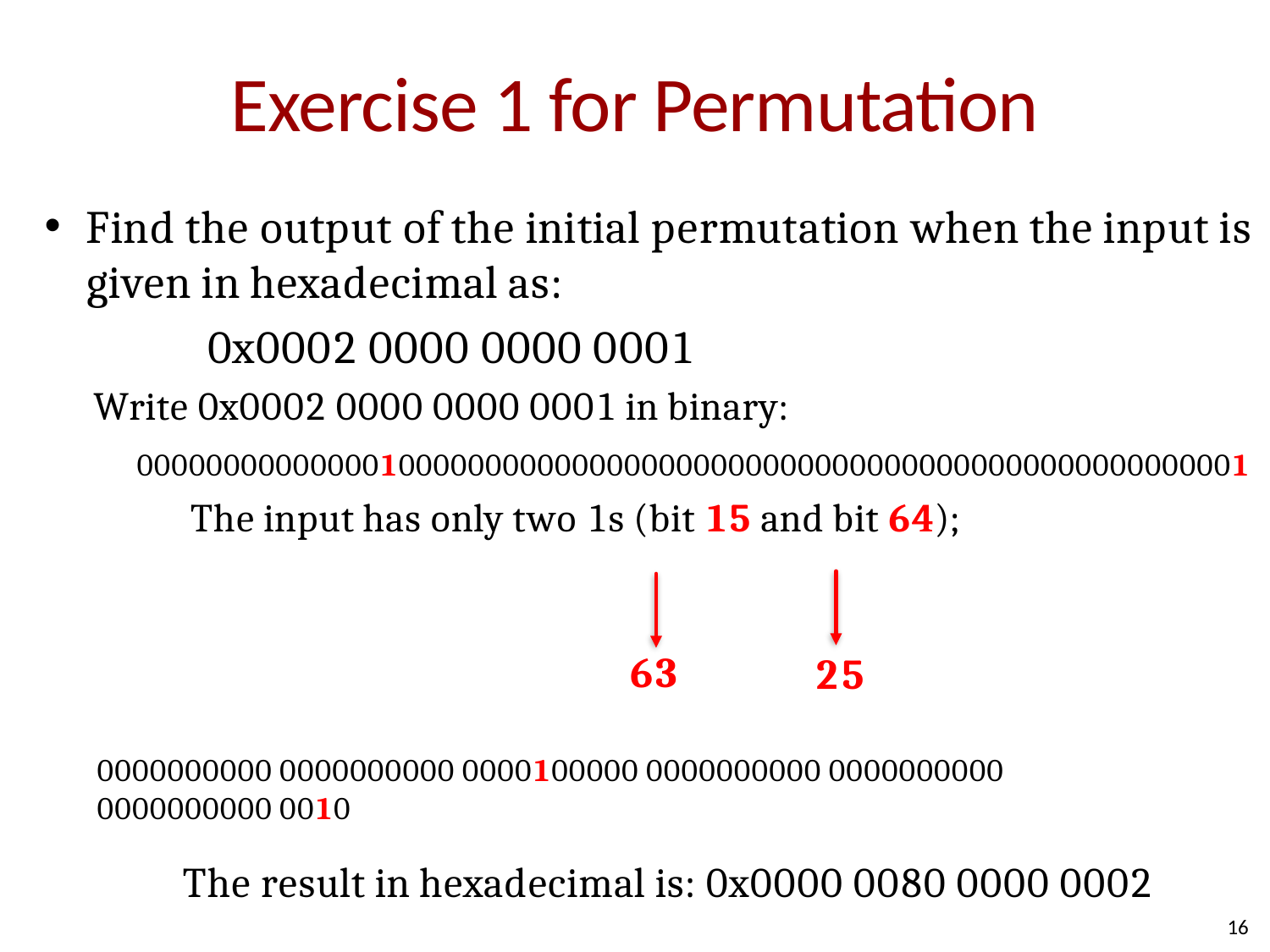

# Exercise 1 for Permutation
Find the output of the initial permutation when the input is given in hexadecimal as:
                0x0002 0000 0000 0001
Write 0x0002 0000 0000 0001 in binary:
     0000000000000010000000000000000000000000000000000000000000000001
	   The input has only two 1s (bit 15 and bit 64);
63
25
0000000000 0000000000 0000100000 0000000000 0000000000 0000000000 0010
The result in hexadecimal is: 0x0000 0080 0000 0002
16